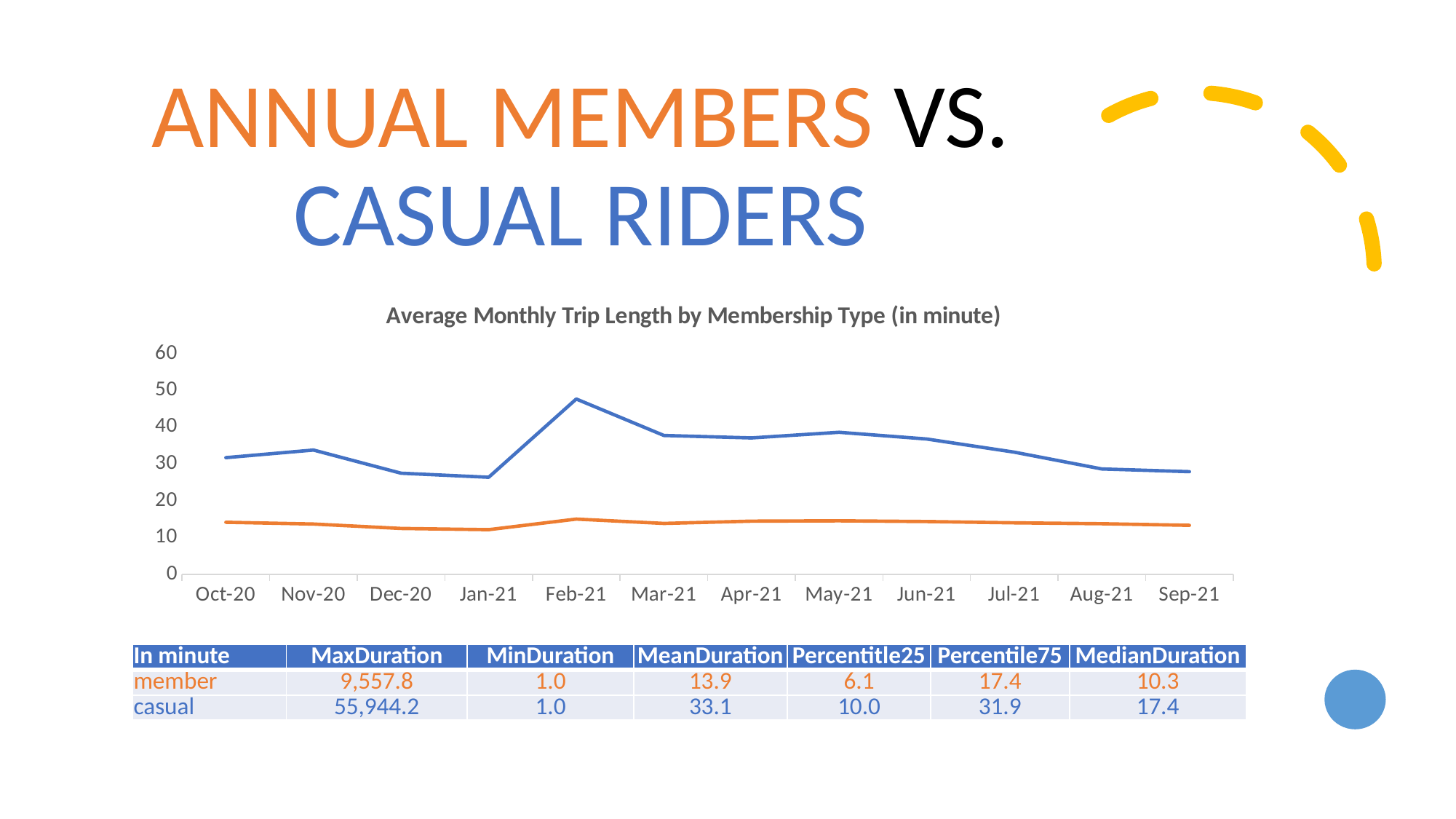

# ANNUAL MEMBERS VS. CASUAL RIDERS

### Chart: Average Monthly Trip Length by Membership Type (in minute)

| Category | casual | member |
|---|---|---|
| 44105 | 31.733333333333334 | 14.15 |
| 44136 | 33.8 | 13.666666666666666 |
| 44166 | 27.5 | 12.466666666666667 |
| 44197 | 26.4 | 12.133333333333333 |
| 44228 | 47.7 | 15.016666666666667 |
| 44256 | 37.78333333333333 | 13.833333333333334 |
| 44287 | 37.11666666666667 | 14.45 |
| 44317 | 38.65 | 14.55 |
| 44348 | 36.81666666666667 | 14.35 |
| 44378 | 33.233333333333334 | 14.0 |
| 44409 | 28.65 | 13.75 |
| 44440 | 27.916666666666668 | 13.316666666666666 |
| In minute | MaxDuration | MinDuration | MeanDuration | Percentitle25 | Percentile75 | MedianDuration |
| --- | --- | --- | --- | --- | --- | --- |
| member | 9,557.8 | 1.0 | 13.9 | 6.1 | 17.4 | 10.3 |
| casual | 55,944.2 | 1.0 | 33.1 | 10.0 | 31.9 | 17.4 |